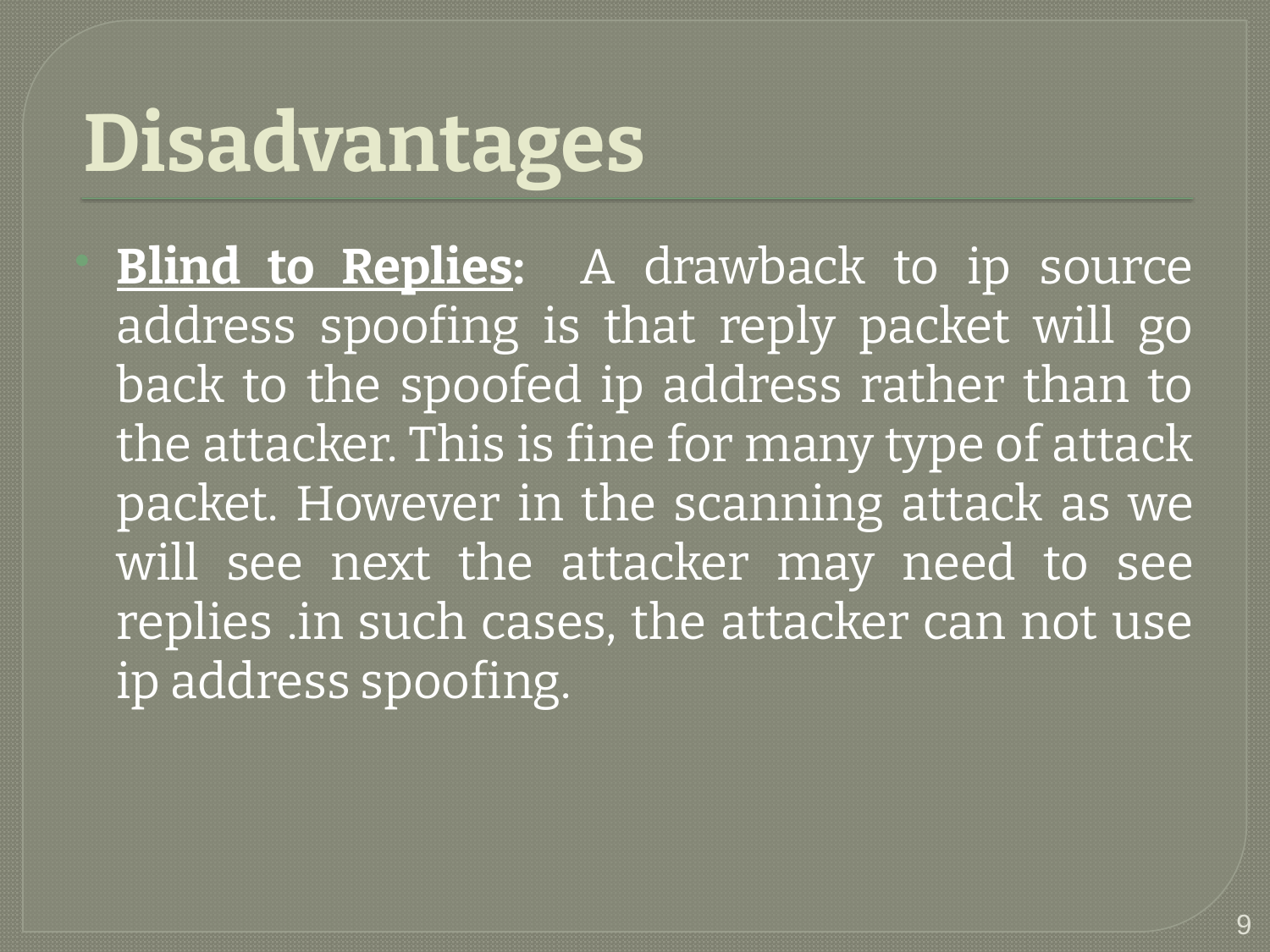

# Disadvantages
Blind to Replies:  A drawback to ip source address spoofing is that reply packet will go back to the spoofed ip address rather than to the attacker. This is fine for many type of attack packet. However in the scanning attack as we will see next the attacker may need to see replies .in such cases, the attacker can not use ip address spoofing.
9